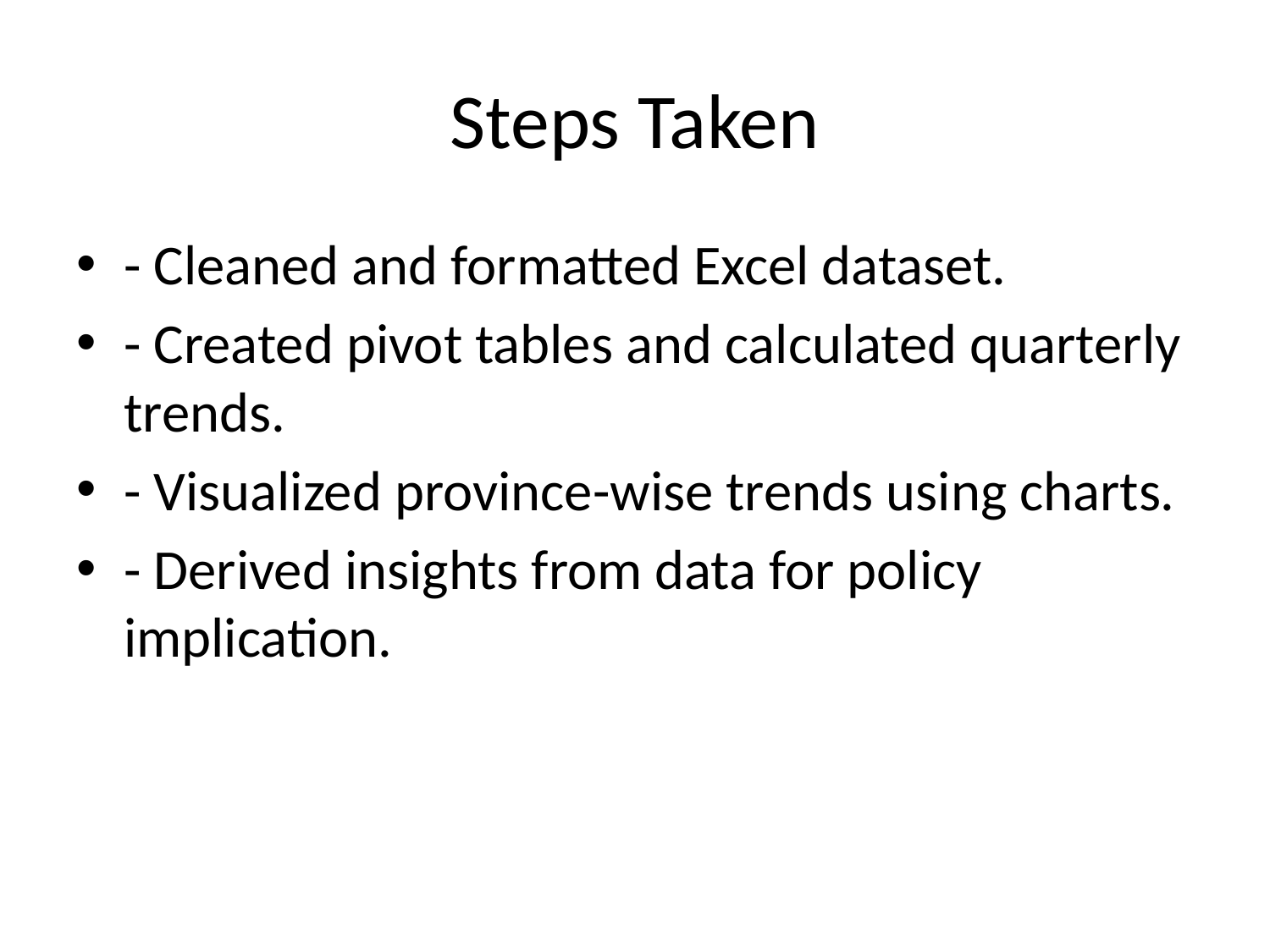

# Steps Taken
- Cleaned and formatted Excel dataset.
- Created pivot tables and calculated quarterly trends.
- Visualized province-wise trends using charts.
- Derived insights from data for policy implication.